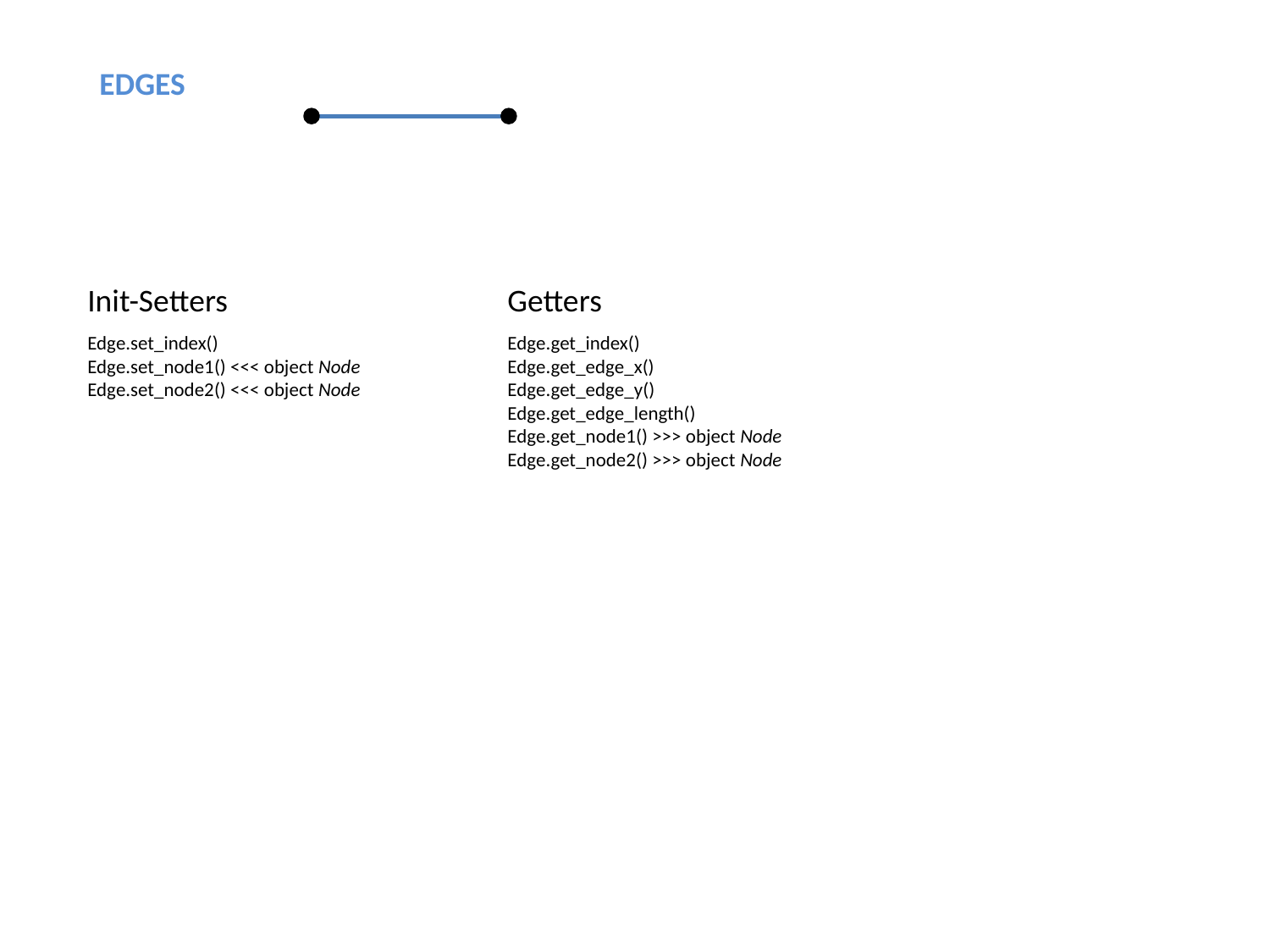

EDGES

Init-Setters
Getters
Edge.set_index()
Edge.set_node1() <<< object Node
Edge.set_node2() <<< object Node

Edge.get_index()
Edge.get_edge_x()
Edge.get_edge_y()
Edge.get_edge_length()
Edge.get_node1() >>> object Node
Edge.get_node2() >>> object Node